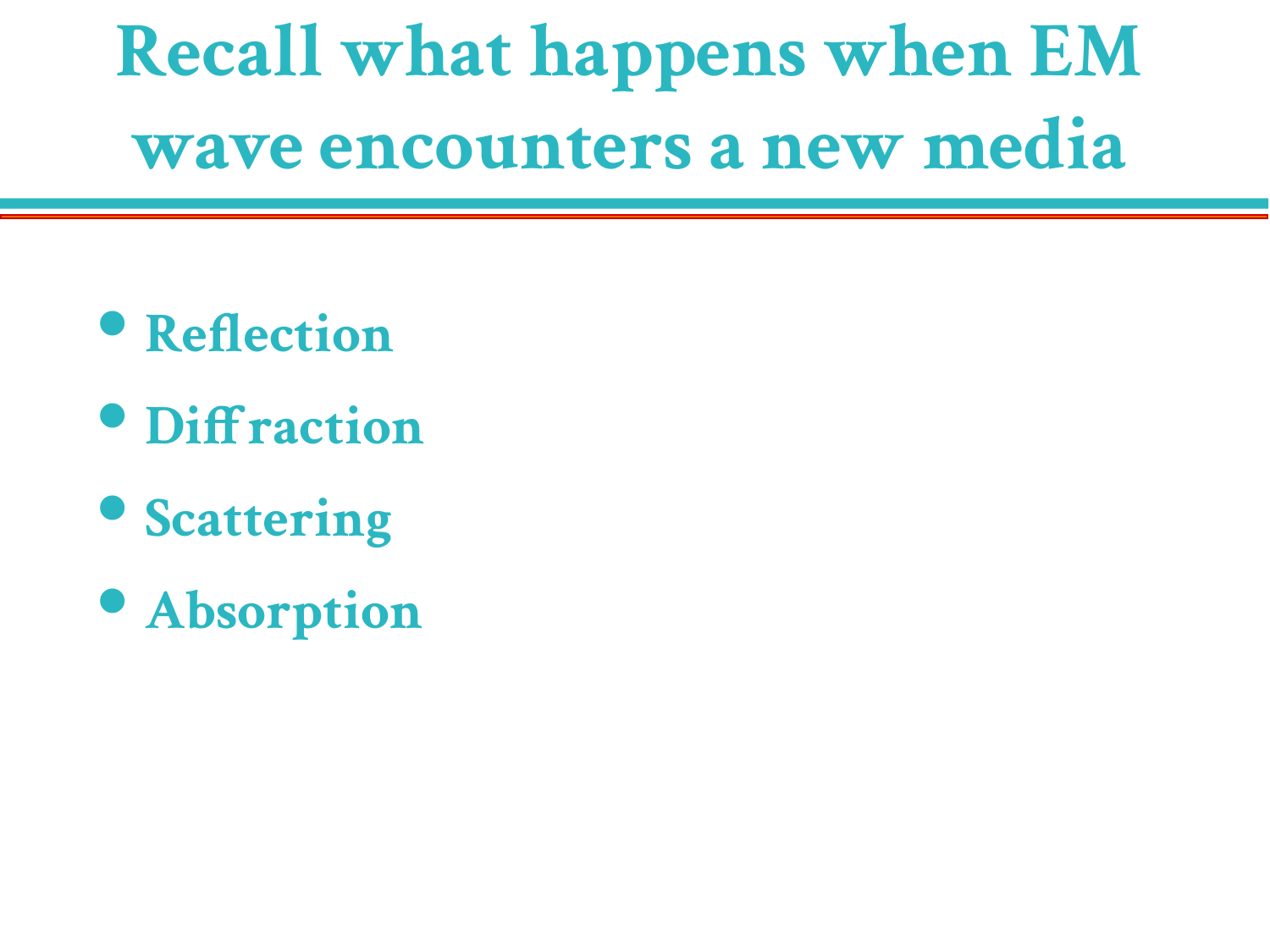

# Recall what happens when EM wave encounters a new media
Reflection
Diffraction
Scattering
Absorption